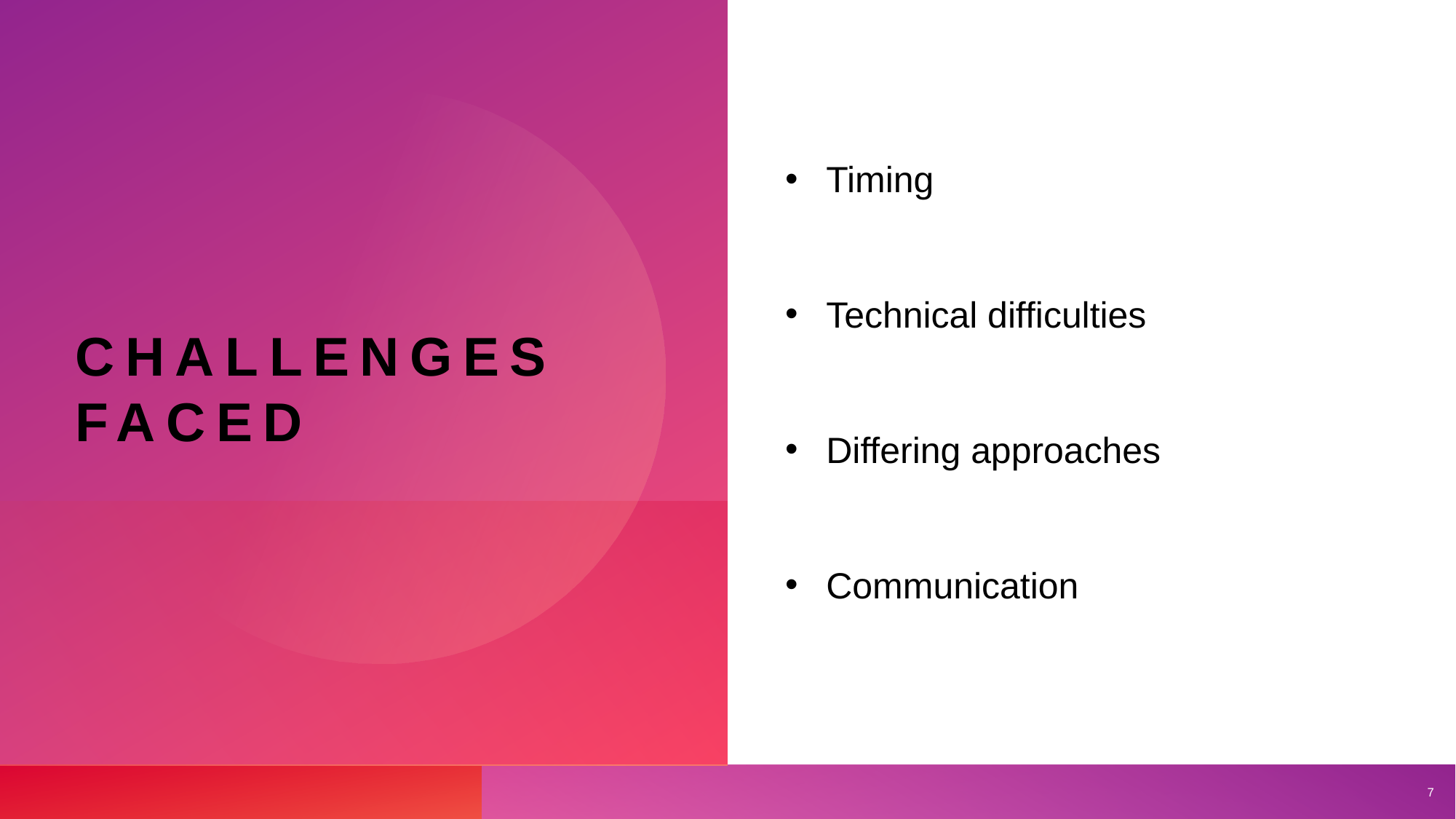

# Challenges faced

Timing

Technical difficulties

Differing approaches

Communication

7